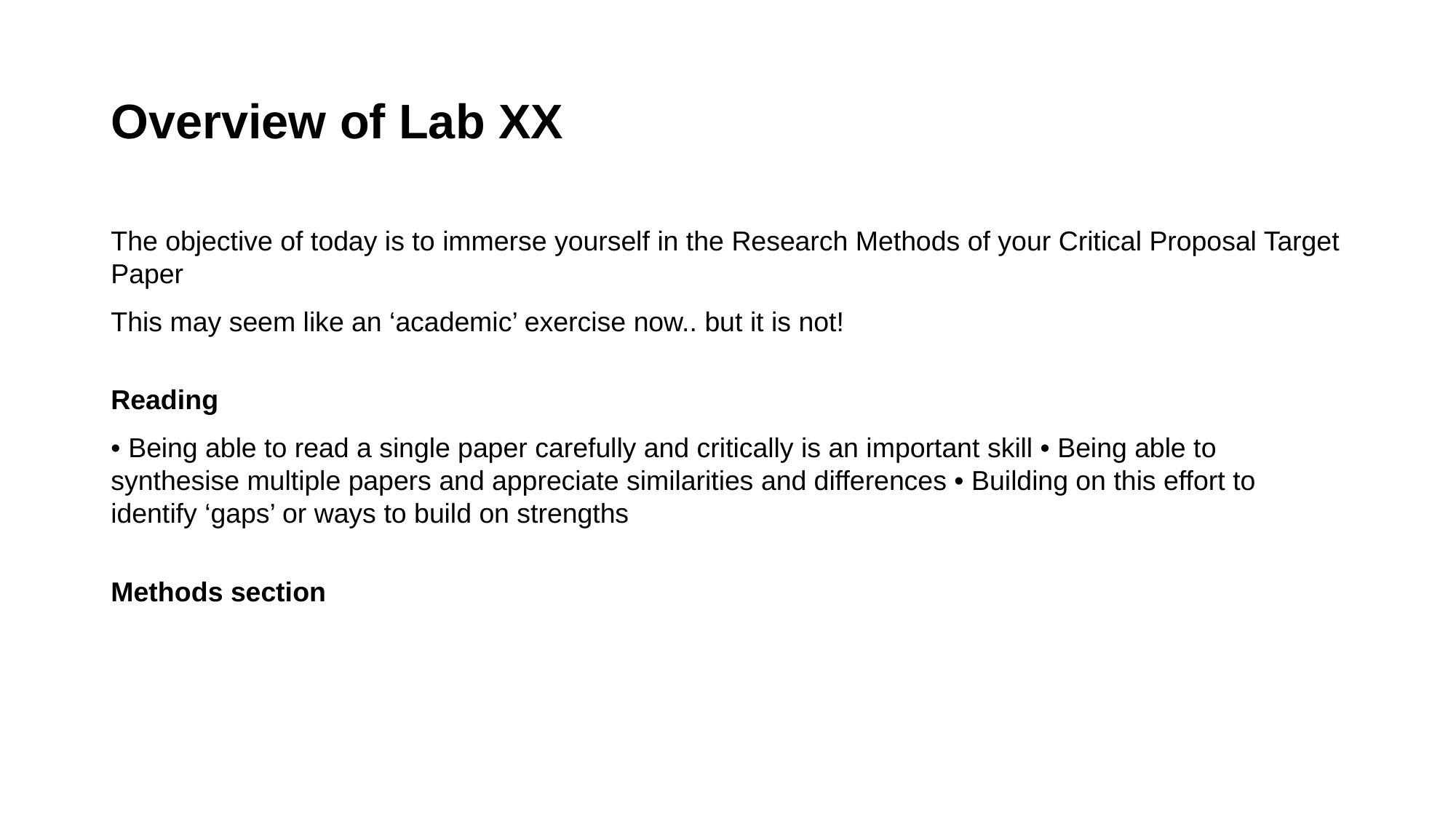

# Overview of Lab XX
The objective of today is to immerse yourself in the Research Methods of your Critical Proposal Target Paper
This may seem like an ‘academic’ exercise now.. but it is not!
Reading
• Being able to read a single paper carefully and critically is an important skill • Being able to synthesise multiple papers and appreciate similarities and differences • Building on this effort to identify ‘gaps’ or ways to build on strengths
Methods section